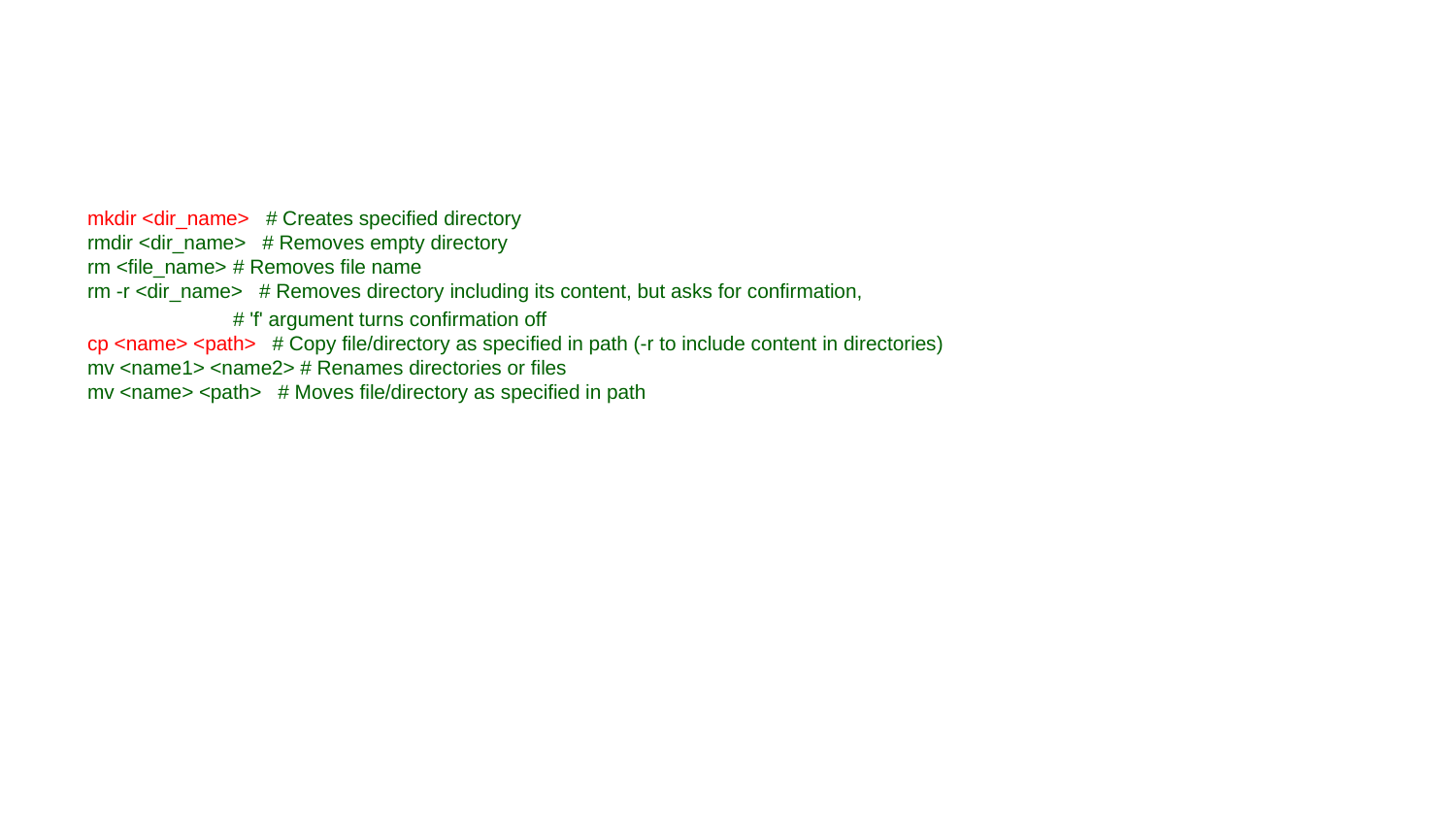

#
mkdir <dir_name>   # Creates specified directory
rmdir <dir_name>   # Removes empty directory
rm <file_name> 	# Removes file name
rm -r <dir_name>   # Removes directory including its content, but asks for confirmation,
               	# 'f' argument turns confirmation off
cp <name> <path>   # Copy file/directory as specified in path (-r to include content in directories)
mv <name1> <name2> # Renames directories or files
mv <name> <path>   # Moves file/directory as specified in path